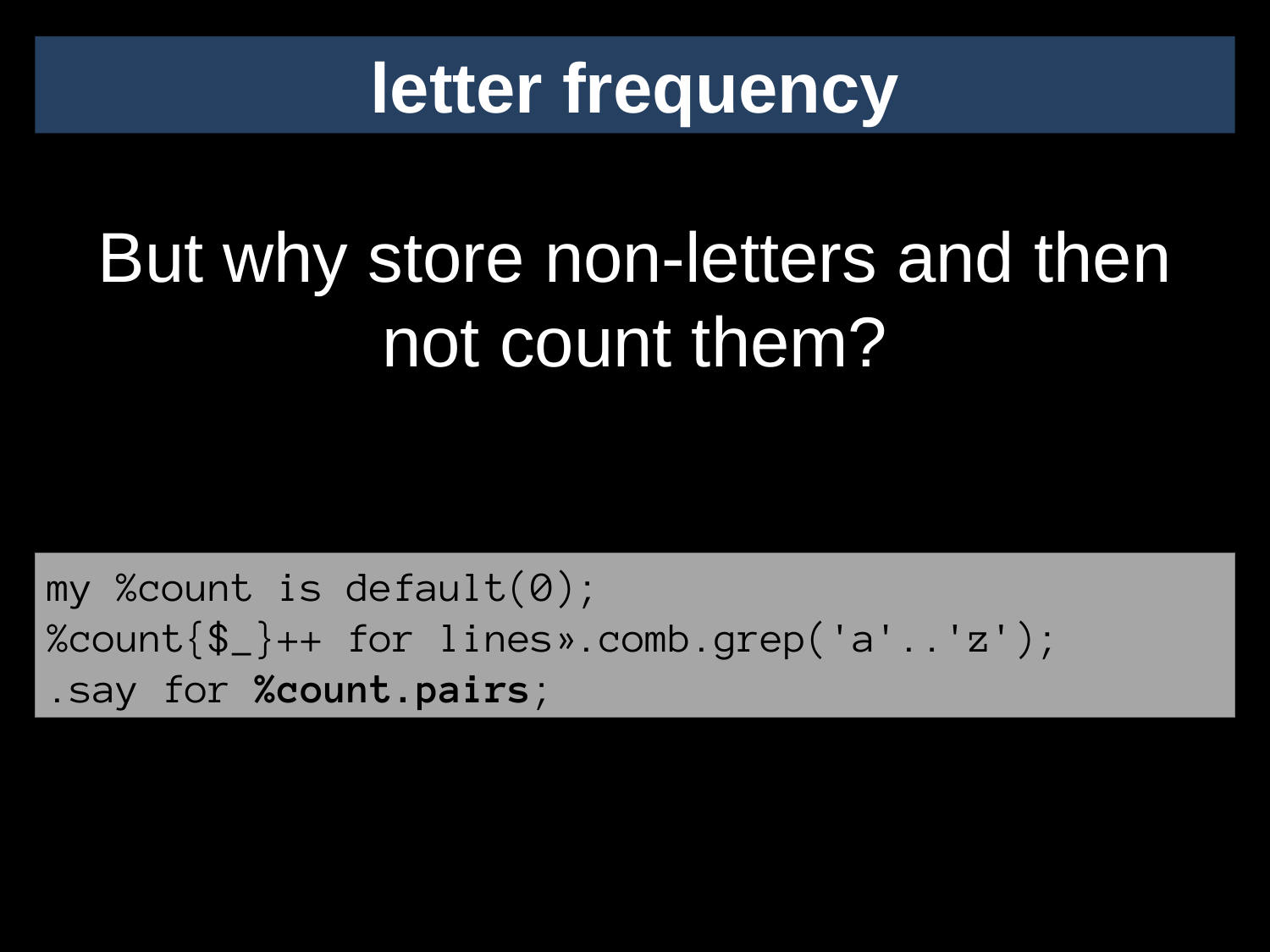

letter frequency

But why store non-letters and then
not count them?
my %count is default(0);
%count{$_}++ for lines».comb.grep('a'..'z');
.say for %count.pairs;